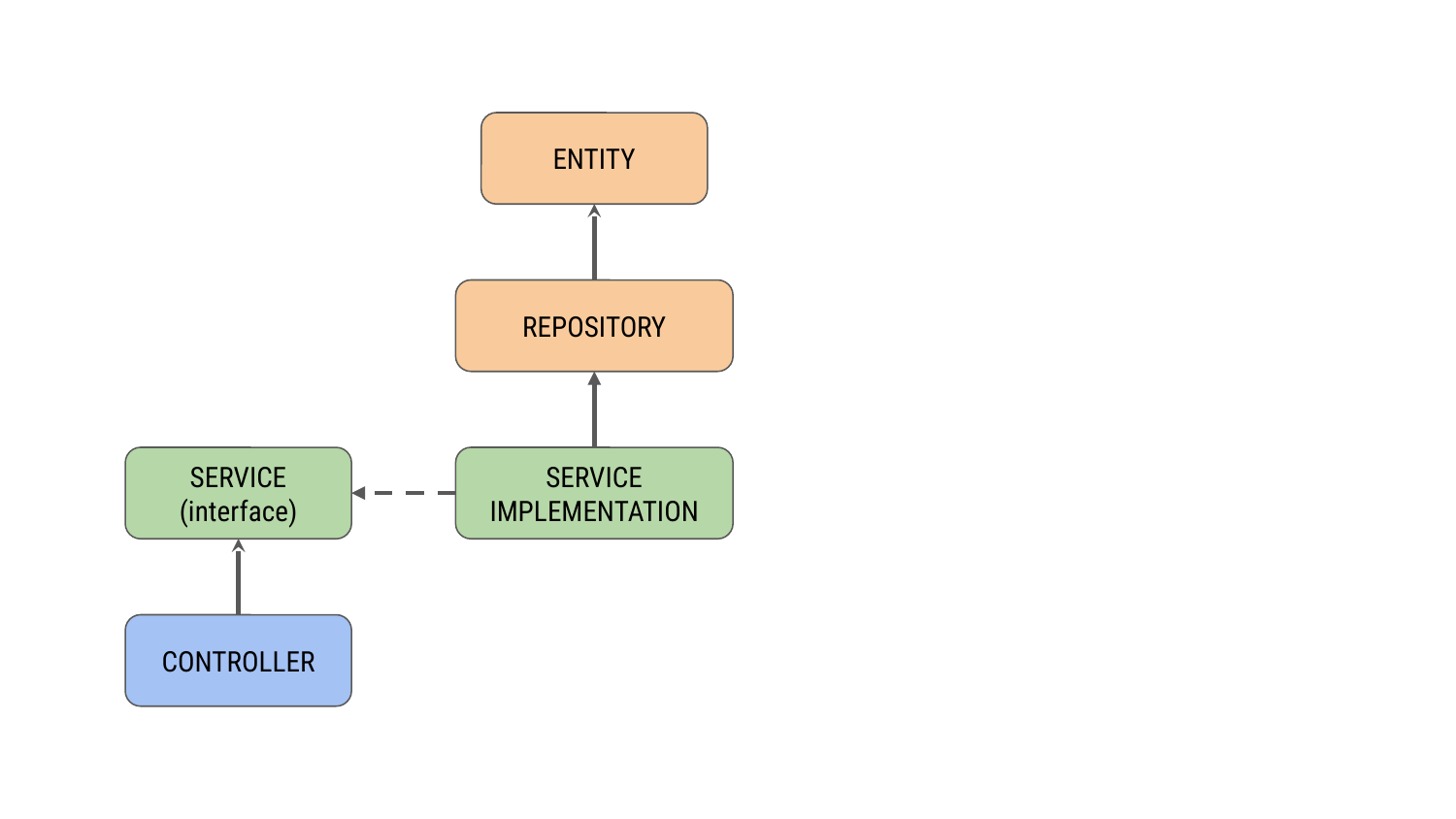

ENTITY
REPOSITORY
SERVICE IMPLEMENTATION
SERVICE
(interface)
CONTROLLER